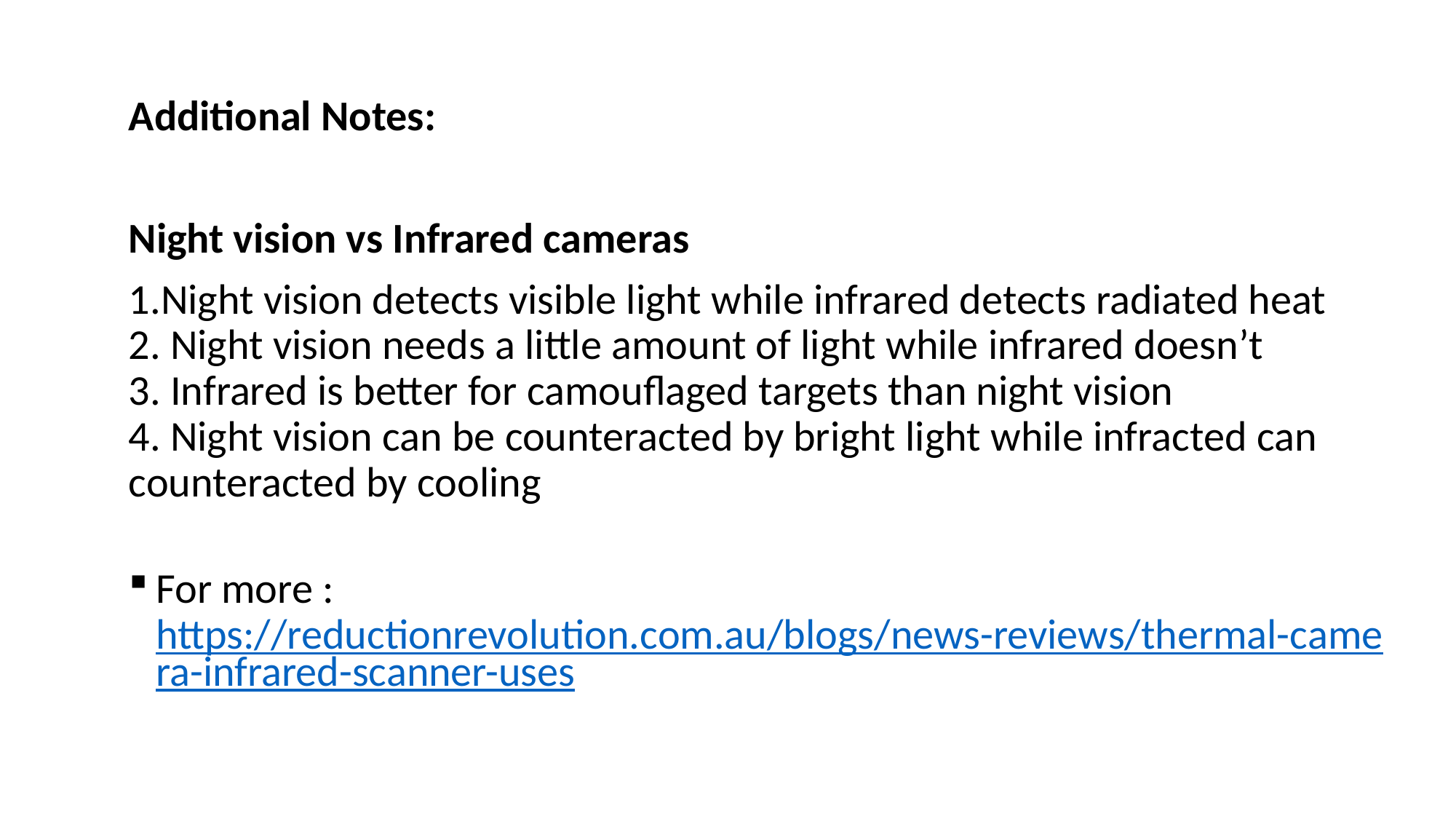

Additional Notes:

Night vision vs Infrared cameras
1.Night vision detects visible light while infrared detects radiated heat
2. Night vision needs a little amount of light while infrared doesn’t
3. Infrared is better for camouflaged targets than night vision
4. Night vision can be counteracted by bright light while infracted can counteracted by cooling
For more : https://reductionrevolution.com.au/blogs/news-reviews/thermal-camera-infrared-scanner-uses